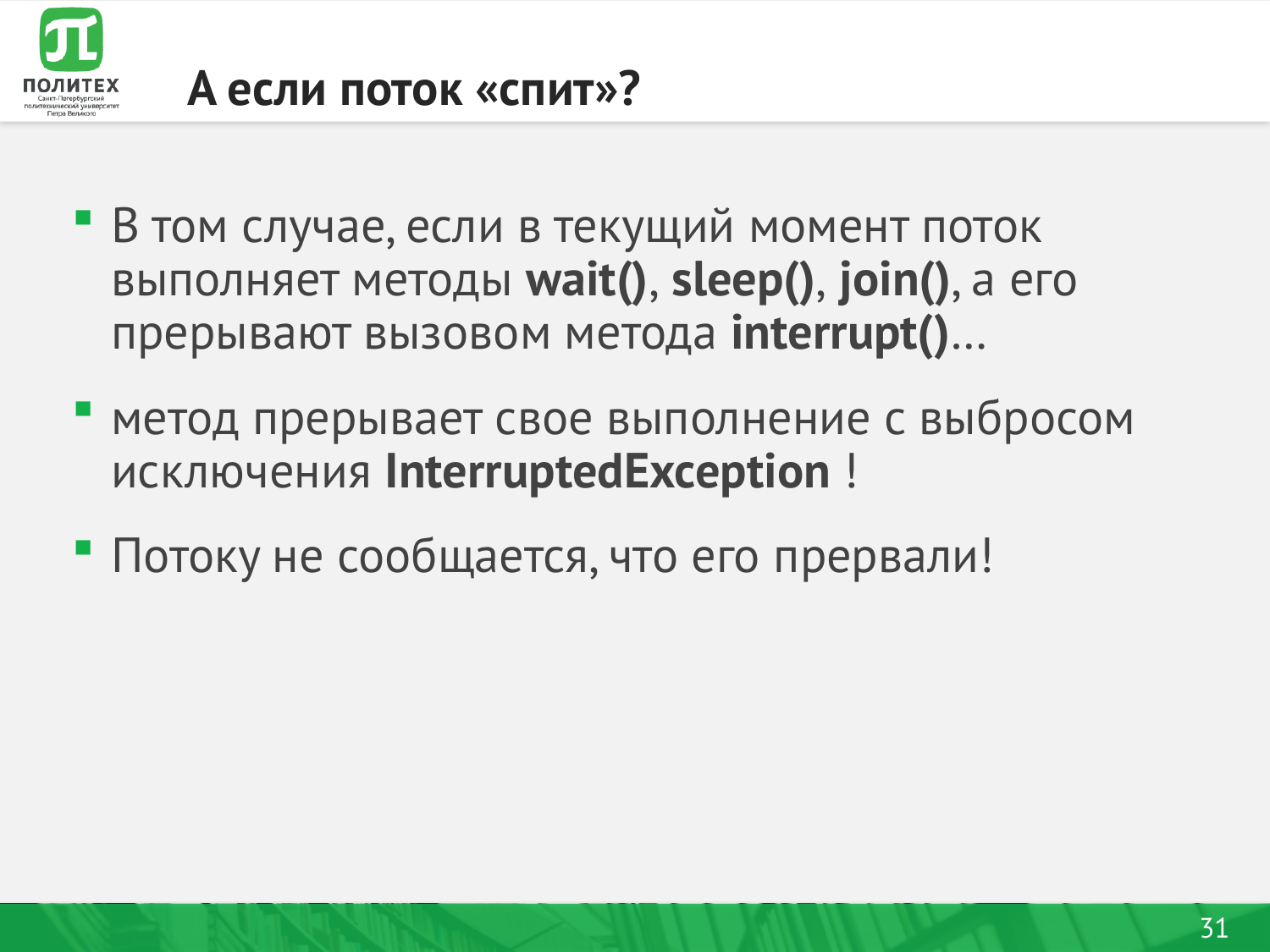

# А если поток «спит»?
В том случае, если в текущий момент поток выполняет методы wait(), sleep(), join(), а его прерывают вызовом метода interrupt()…
метод прерывает свое выполнение с выбросом исключения InterruptedException !
Потоку не сообщается, что его прервали!